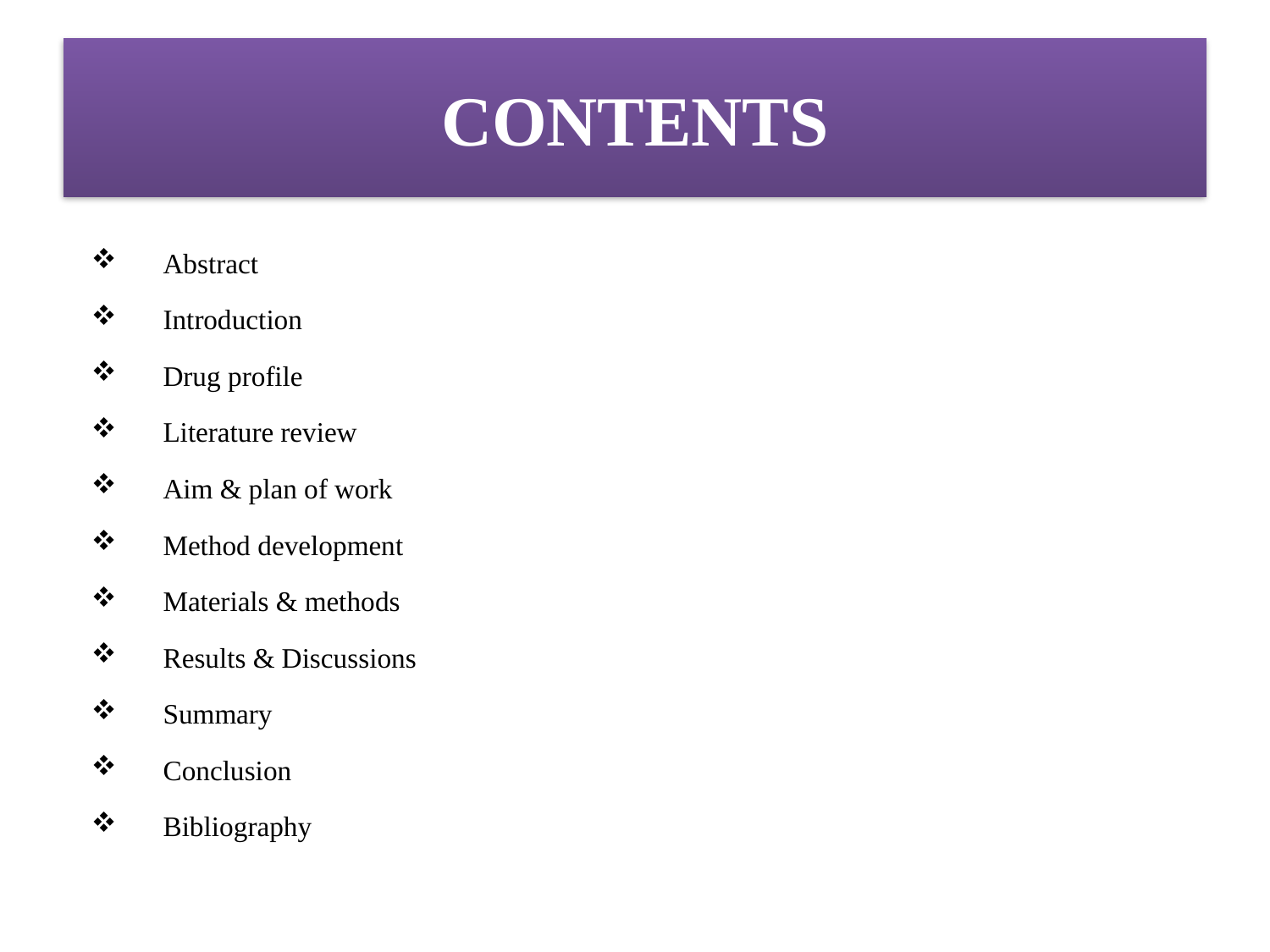

# CONTENTS
Abstract
Introduction
Drug profile
Literature review
Aim & plan of work
Method development
Materials & methods
Results & Discussions
Summary
Conclusion
Bibliography